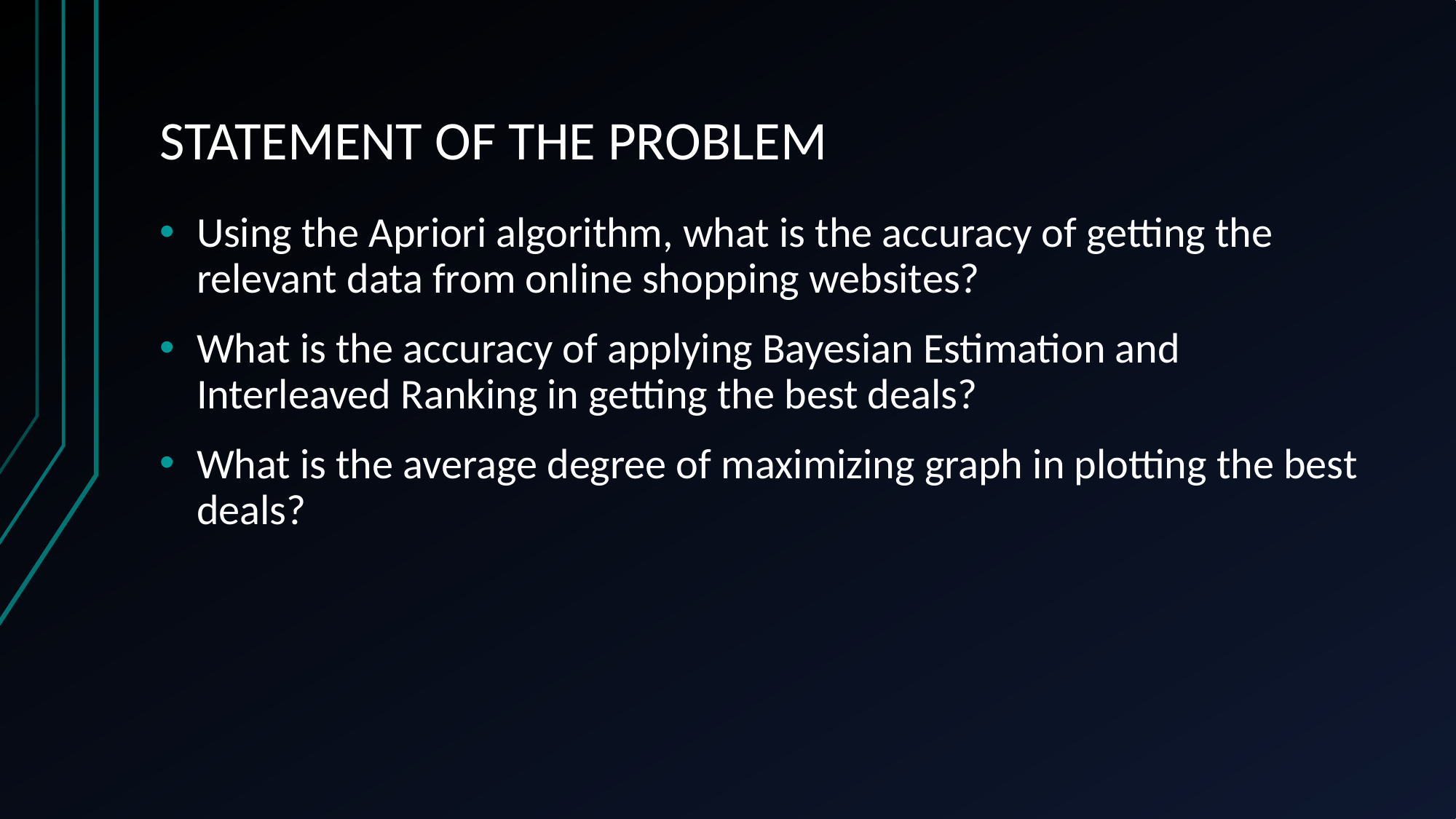

# STATEMENT OF THE PROBLEM
Using the Apriori algorithm, what is the accuracy of getting the relevant data from online shopping websites?
What is the accuracy of applying Bayesian Estimation and Interleaved Ranking in getting the best deals?
What is the average degree of maximizing graph in plotting the best deals?